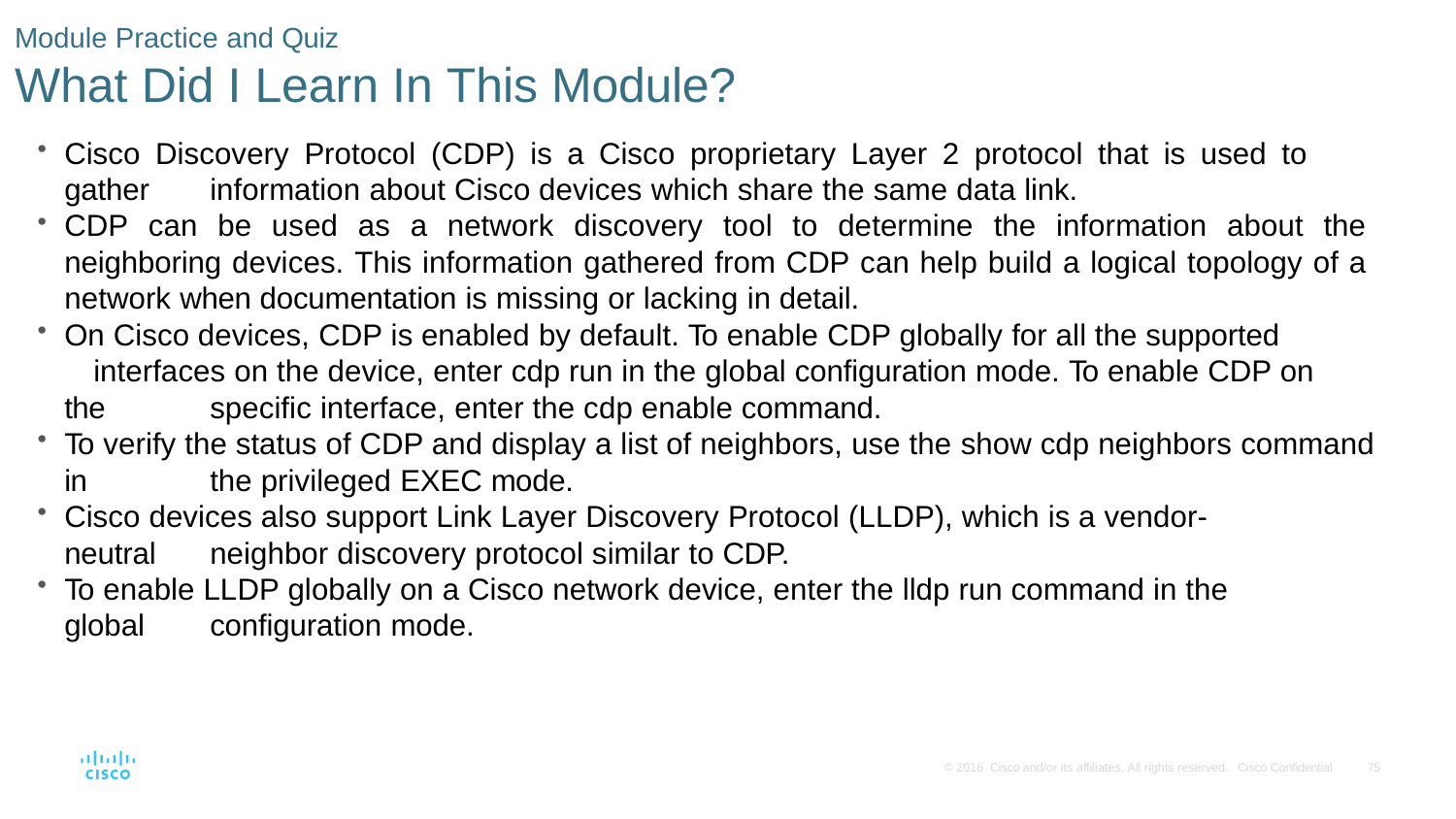

Module Practice and Quiz
# What Did I Learn In This Module?
Cisco Discovery Protocol (CDP) is a Cisco proprietary Layer 2 protocol that is used to gather 	information about Cisco devices which share the same data link.
CDP can be used as a network discovery tool to determine the information about the neighboring devices. This information gathered from CDP can help build a logical topology of a network when documentation is missing or lacking in detail.
On Cisco devices, CDP is enabled by default. To enable CDP globally for all the supported 	interfaces on the device, enter cdp run in the global configuration mode. To enable CDP on the 	specific interface, enter the cdp enable command.
To verify the status of CDP and display a list of neighbors, use the show cdp neighbors command in 	the privileged EXEC mode.
Cisco devices also support Link Layer Discovery Protocol (LLDP), which is a vendor-neutral 	neighbor discovery protocol similar to CDP.
To enable LLDP globally on a Cisco network device, enter the lldp run command in the global 	configuration mode.
© 2016 Cisco and/or its affiliates. All rights reserved. Cisco Confidential
75